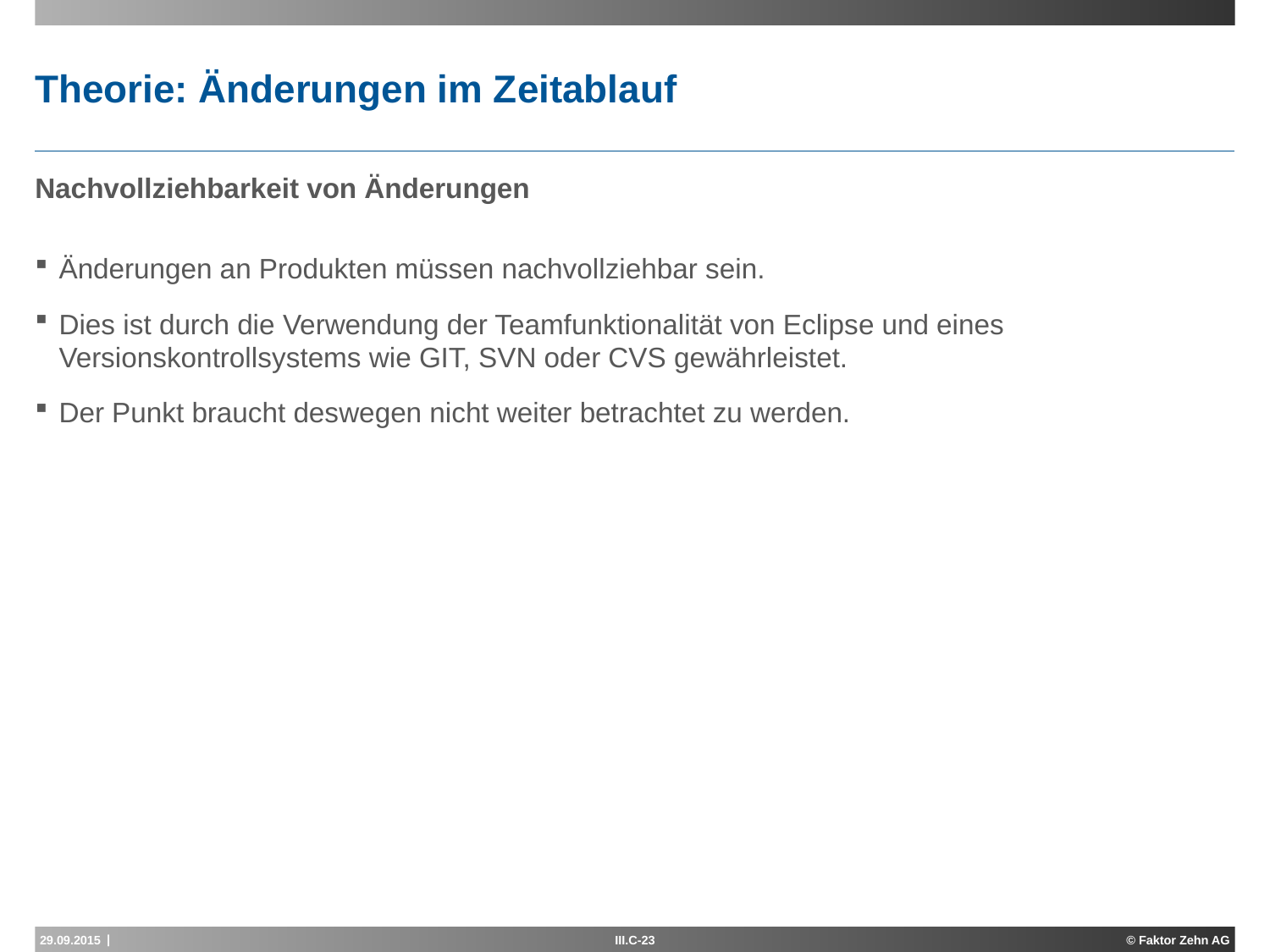

# Theorie: Änderungen im Zeitablauf
Nachvollziehbarkeit von Änderungen
Änderungen an Produkten müssen nachvollziehbar sein.
Dies ist durch die Verwendung der Teamfunktionalität von Eclipse und eines Versionskontrollsystems wie GIT, SVN oder CVS gewährleistet.
Der Punkt braucht deswegen nicht weiter betrachtet zu werden.

29.09.2015
III.C-23